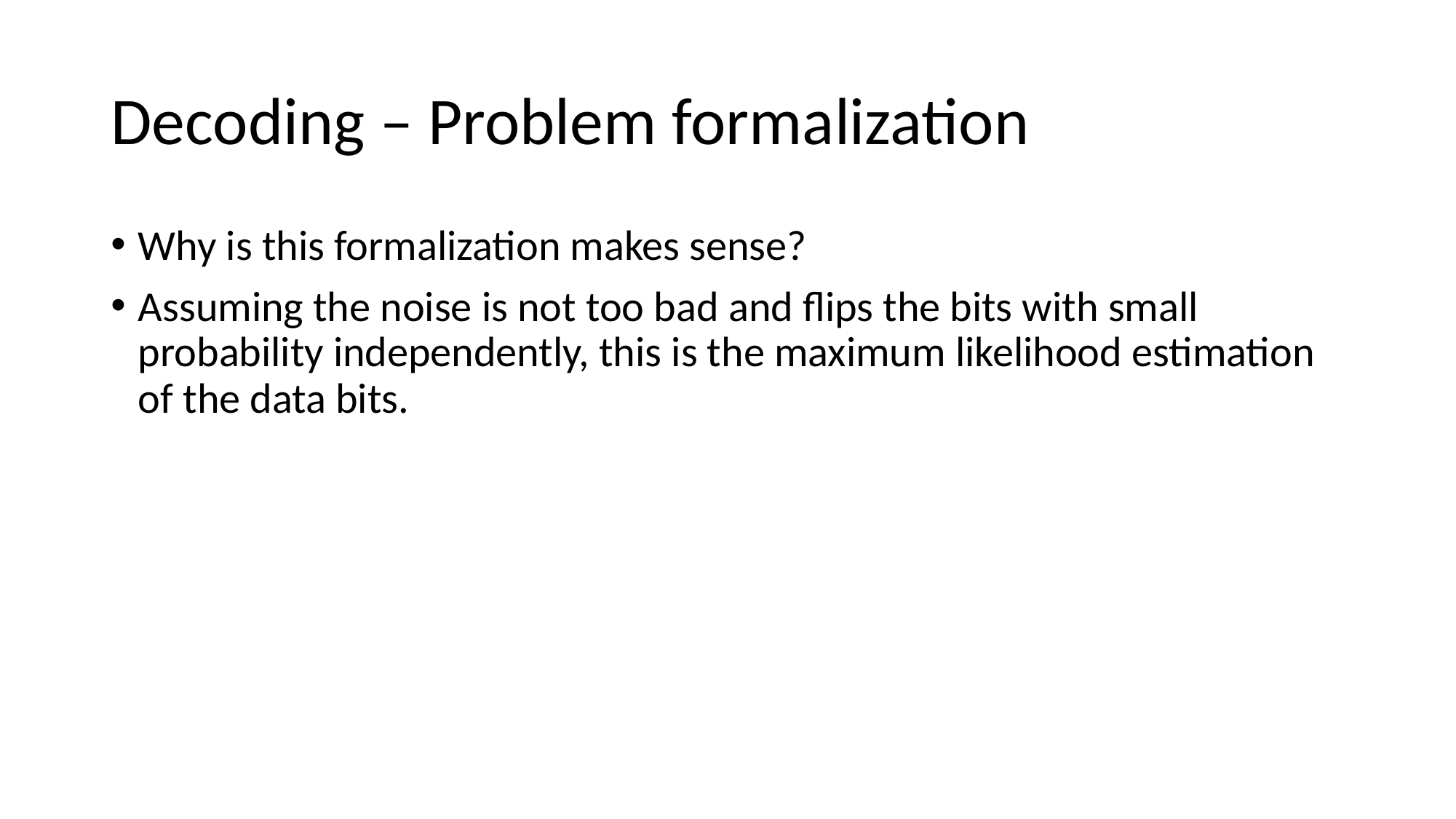

# Decoding – Problem formalization
Why is this formalization makes sense?
Assuming the noise is not too bad and flips the bits with small probability independently, this is the maximum likelihood estimation of the data bits.